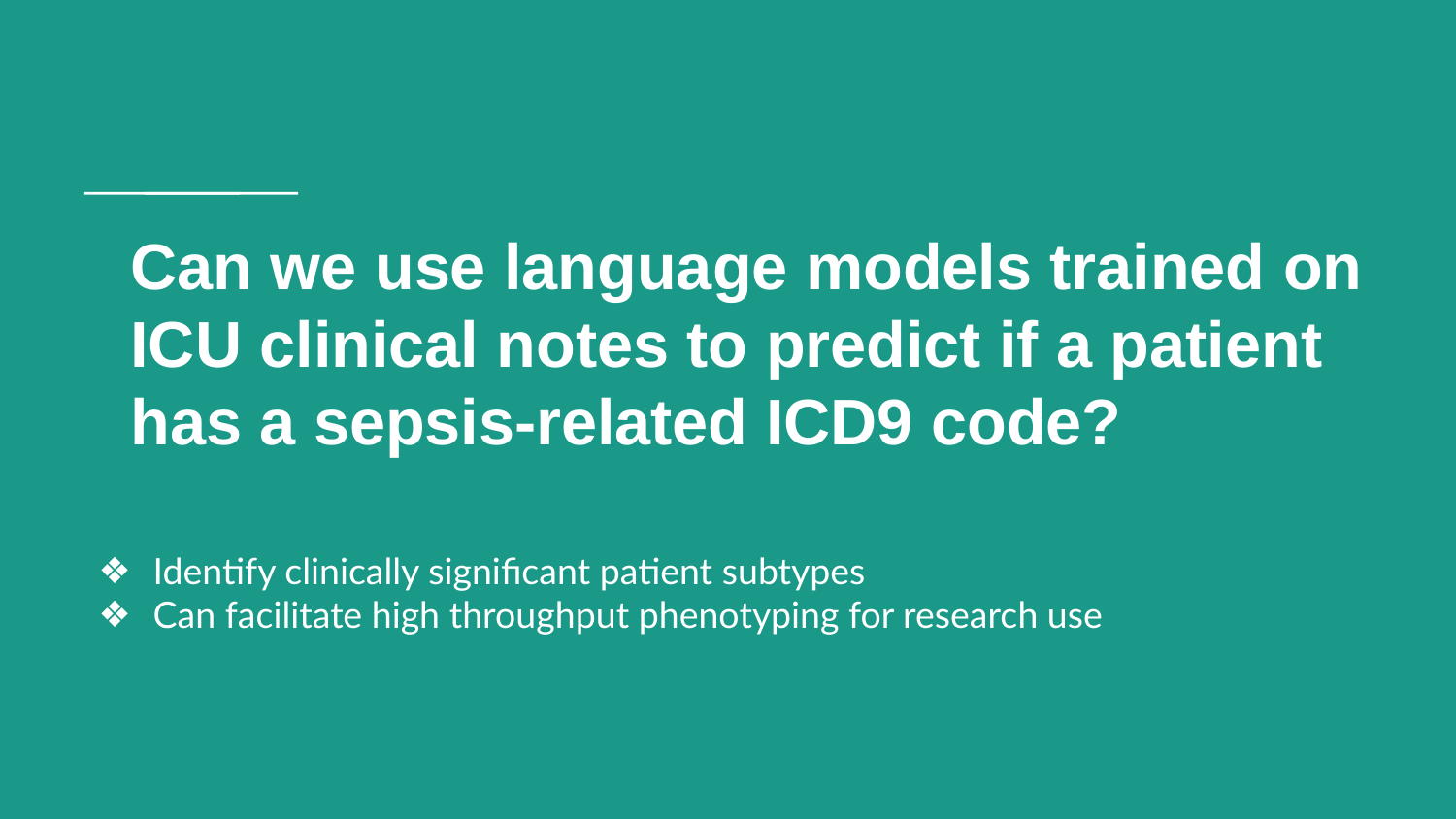

# Can we use language models trained on ICU clinical notes to predict if a patient has a sepsis-related ICD9 code?
Identify clinically significant patient subtypes
Can facilitate high throughput phenotyping for research use